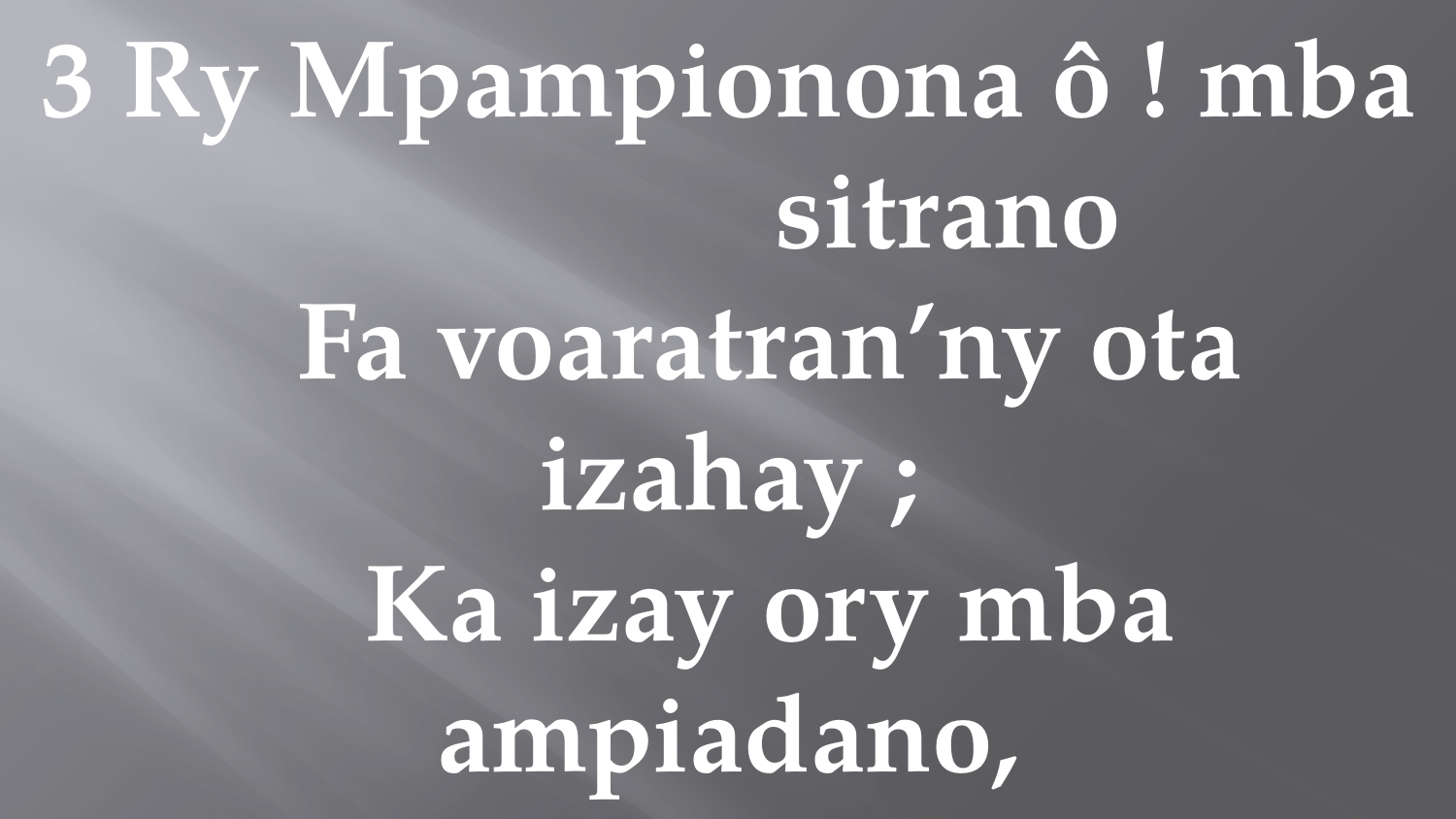

3 Ry Mpampionona ô ! mba
                sitrano
   Fa voaratran’ny ota izahay ;
   Ka izay ory mba ampiadano,
   Ny malahelo falio indray !